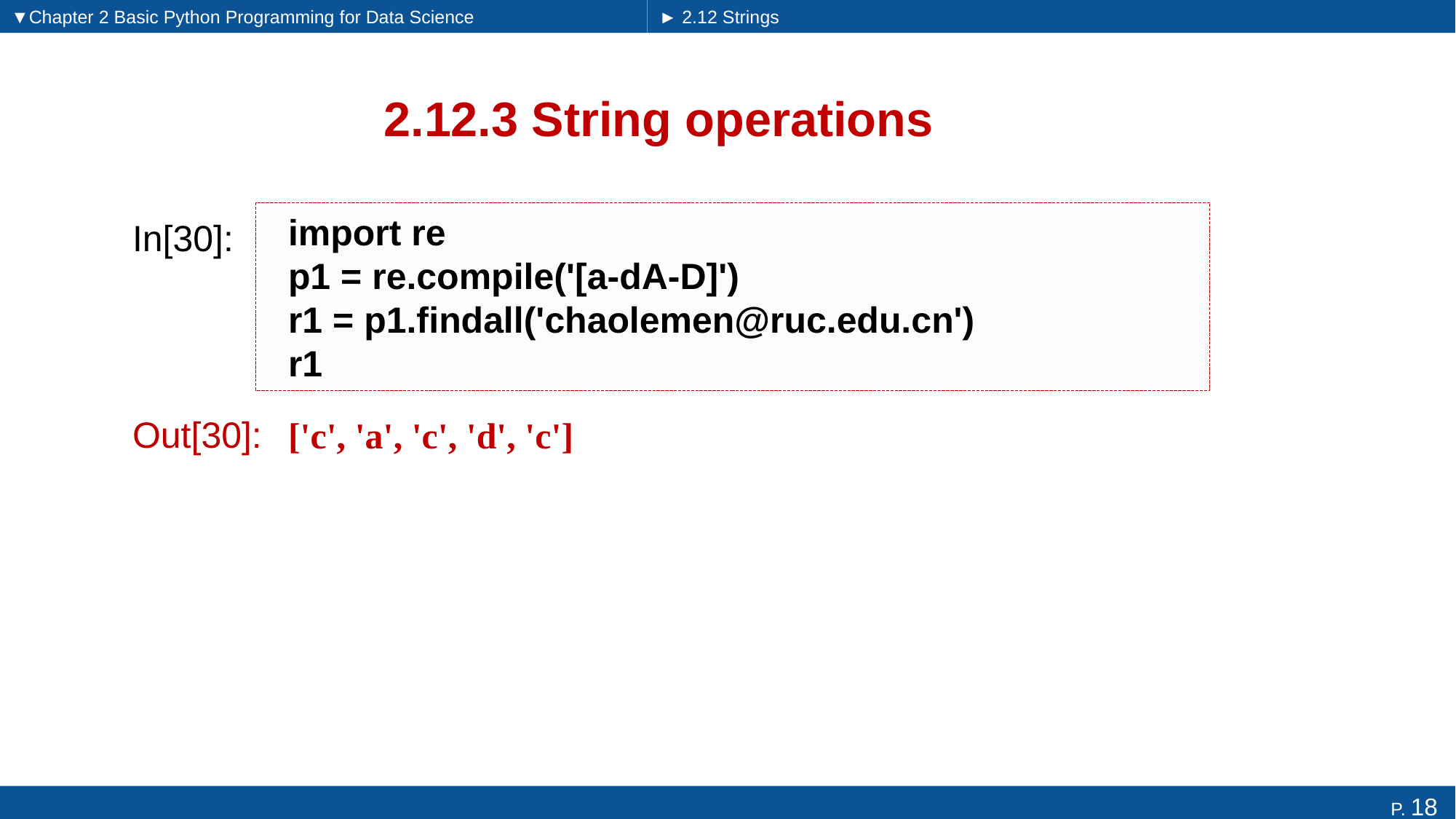

▼Chapter 2 Basic Python Programming for Data Science
► 2.12 Strings

# 2.12.3 String operations
import re
p1 = re.compile('[a-dA-D]')
r1 = p1.findall('chaolemen@ruc.edu.cn')
r1
In[30]:
['c', 'a', 'c', 'd', 'c']
Out[30]: